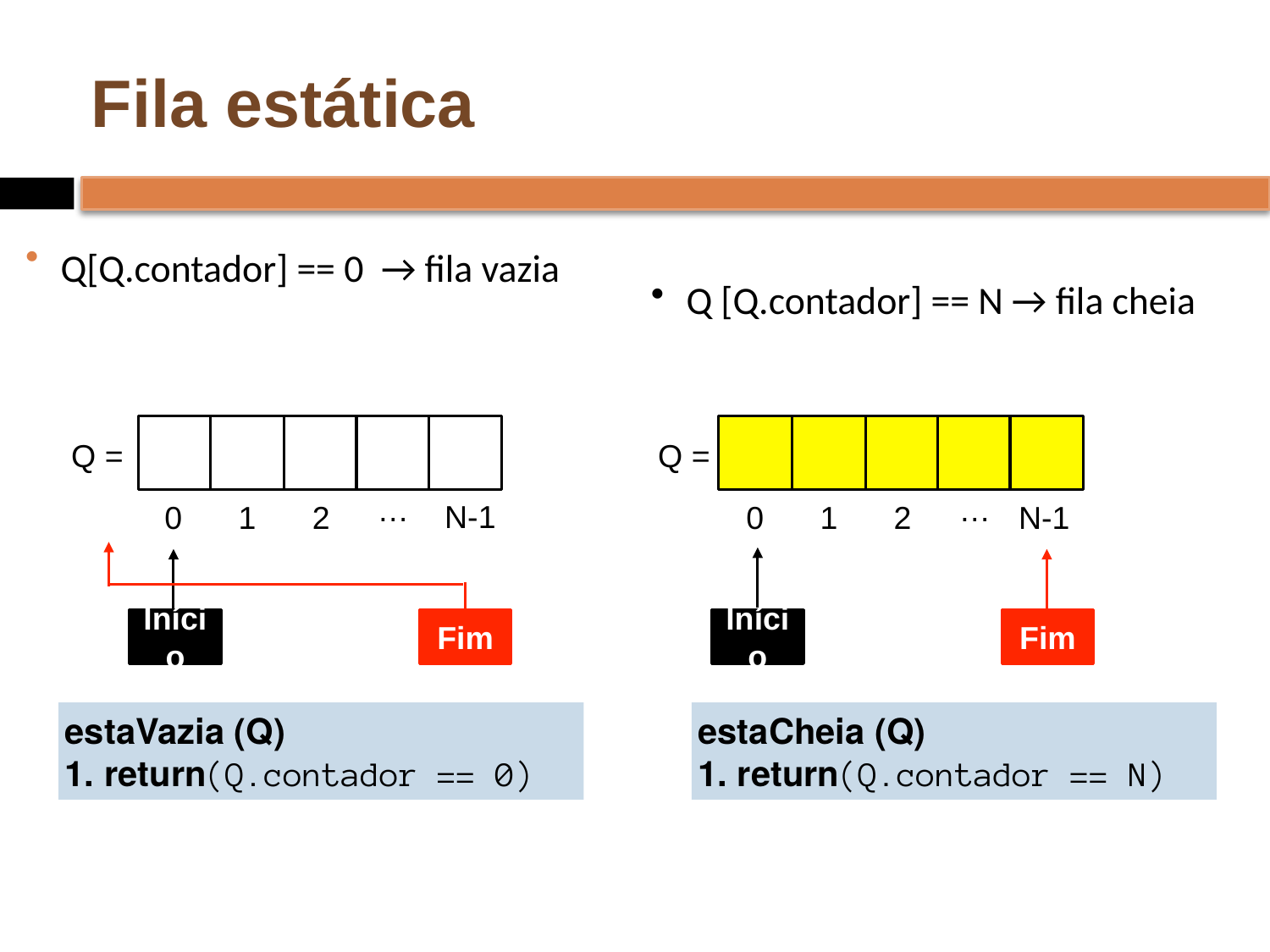

# Fila estática
Q[Q.contador] == 0  → fila vazia
Q [Q.contador] == N → fila cheia

Q =
Q =
…
…
N-1
0
1
2
0
1
2
N-1

Início
Fim
Início
Fim
estaVazia (Q)
 return(Q.contador == 0)
estaCheia (Q)
 return(Q.contador == N)
33